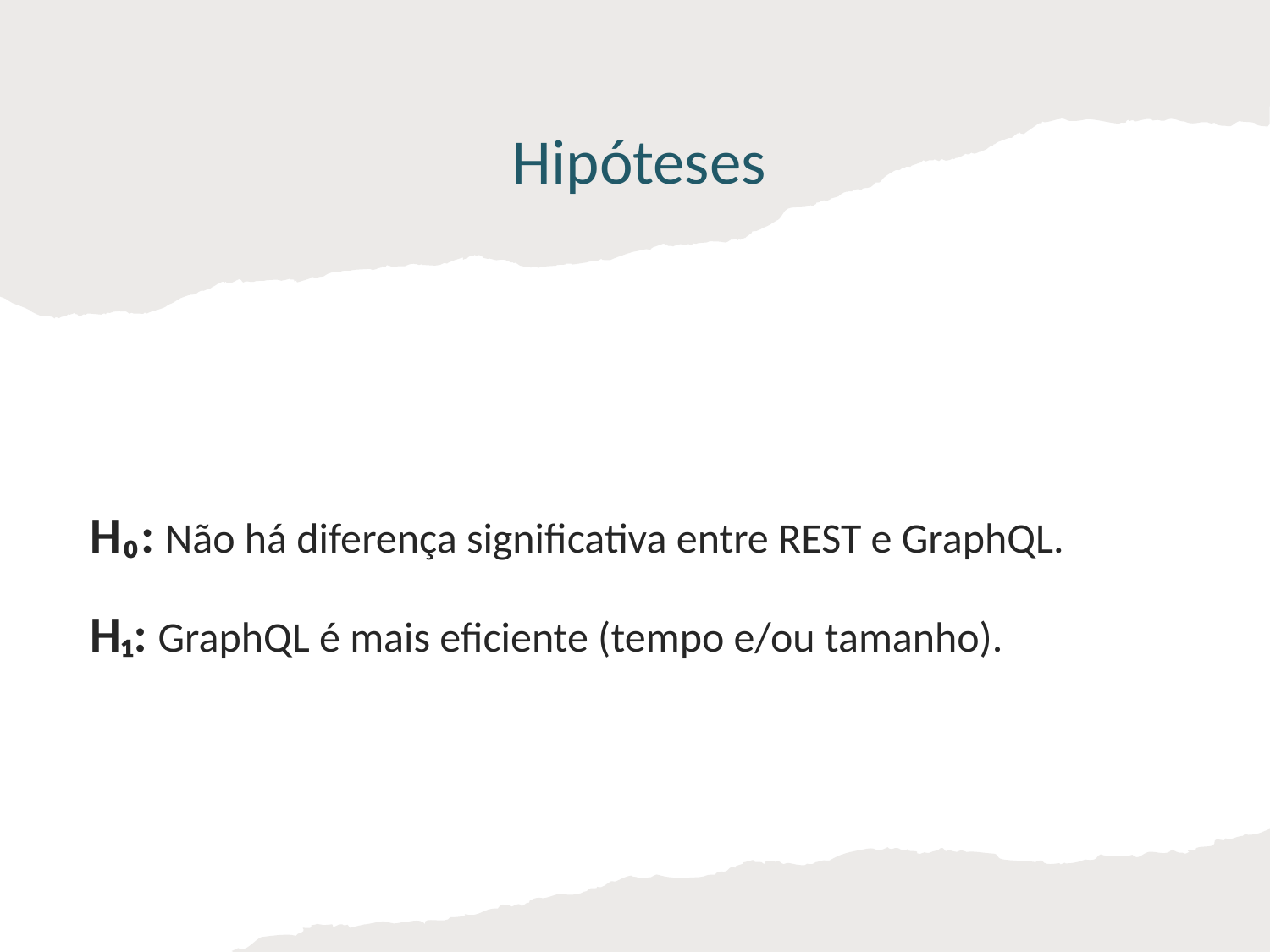

# Hipóteses
H₀: Não há diferença significativa entre REST e GraphQL.
H₁: GraphQL é mais eficiente (tempo e/ou tamanho).